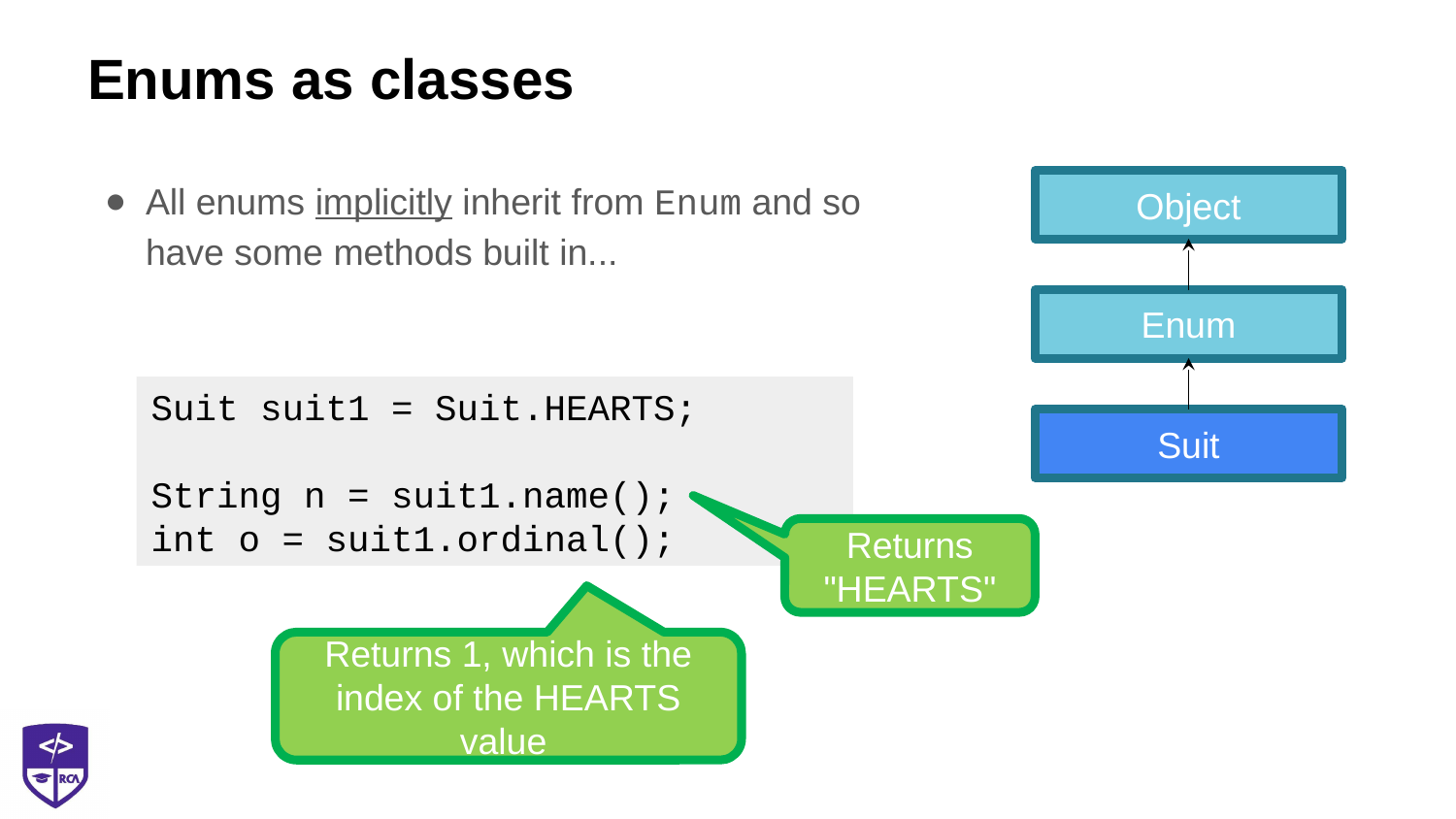

# Enums as classes
All enums implicitly inherit from Enum and so have some methods built in...

Object
Enum
Suit suit1 = Suit.HEARTS;

String n = suit1.name();
int o = suit1.ordinal();
Suit
Returns "HEARTS"
Returns 1, which is the index of the HEARTS value